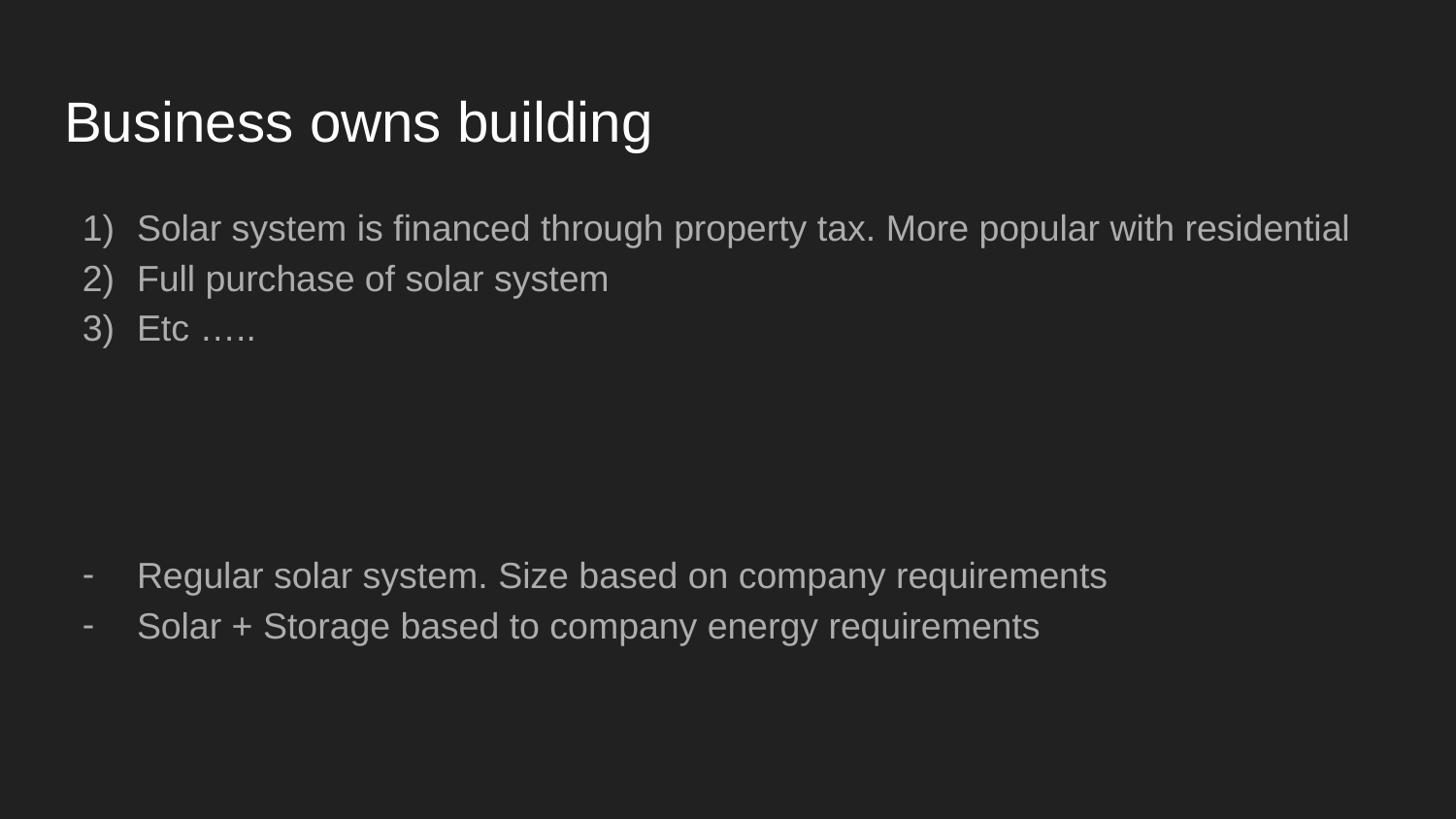

# Business owns building
Solar system is financed through property tax. More popular with residential
Full purchase of solar system
Etc …..

Regular solar system. Size based on company requirements
Solar + Storage based to company energy requirements